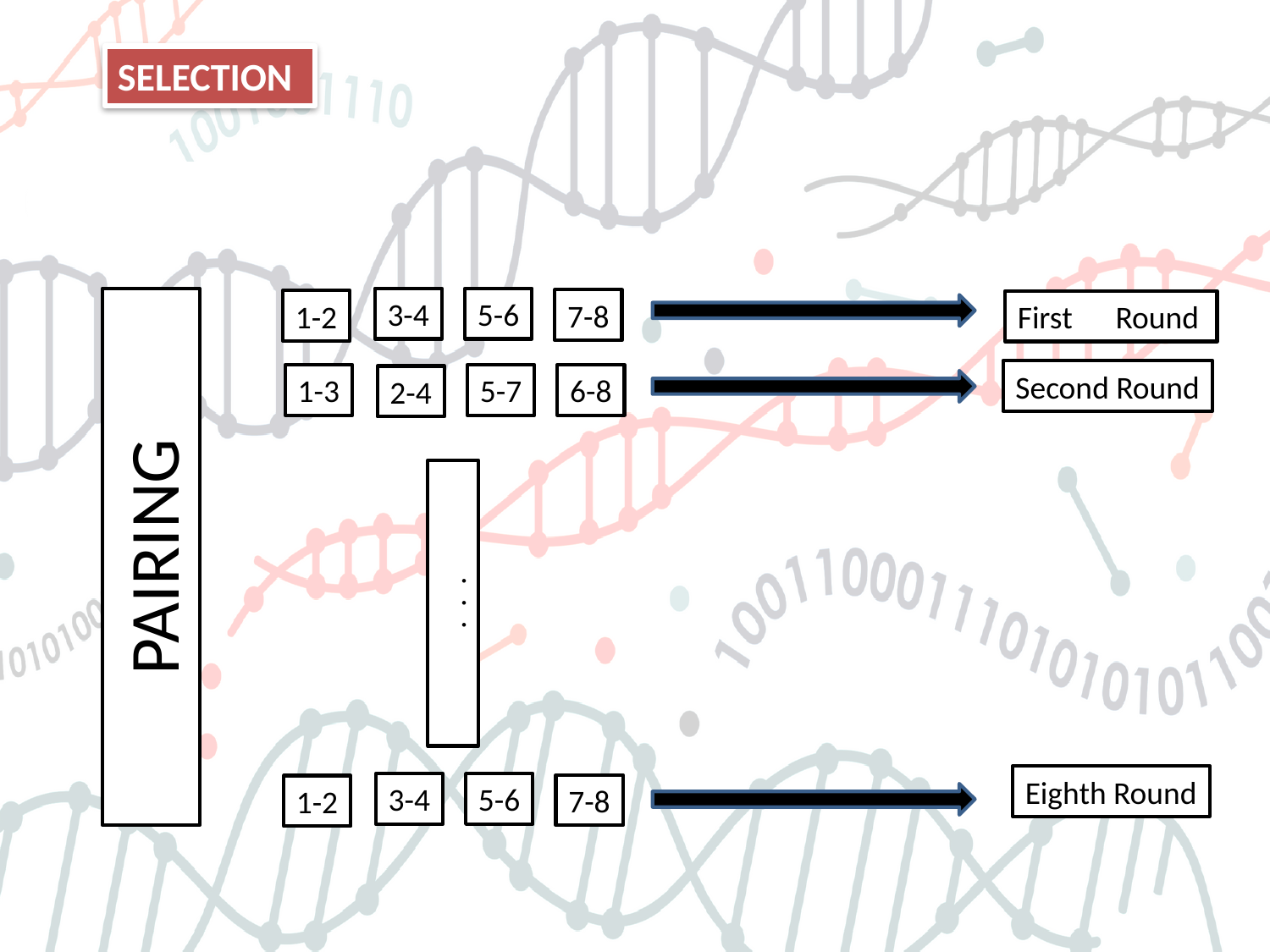

SELECTION
3-4
5-6
7-8
1-2
First      Round

Second Round
1-3
5-7
6-8
2-4

PAIRING
.  .  .
Eighth Round
3-4
5-6
7-8
1-2